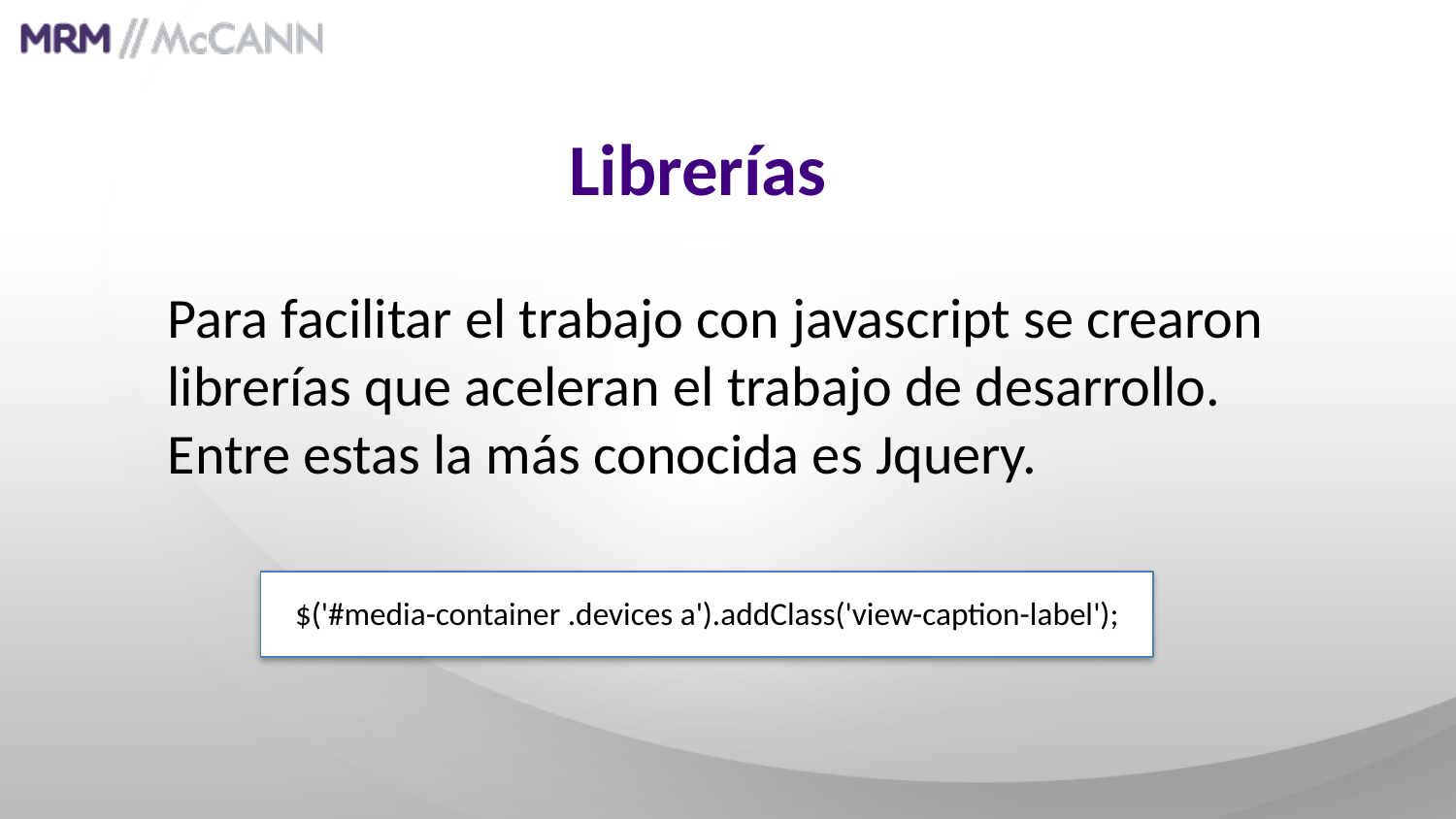

Librerías
Para facilitar el trabajo con javascript se crearon librerías que aceleran el trabajo de desarrollo. Entre estas la más conocida es Jquery.

$('#media-container .devices a').addClass('view-caption-label');